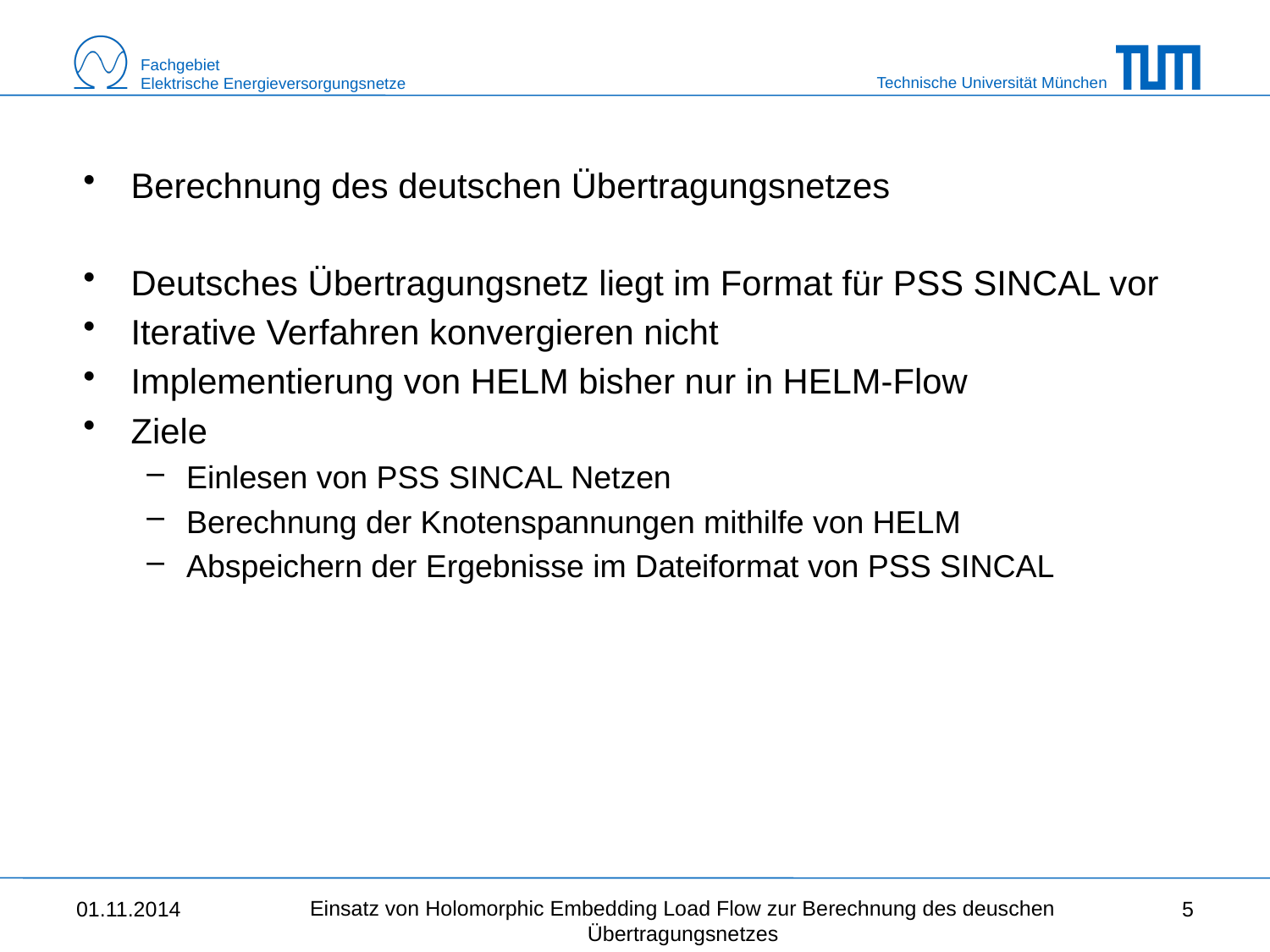

Berechnung des deutschen Übertragungsnetzes
Deutsches Übertragungsnetz liegt im Format für PSS SINCAL vor
Iterative Verfahren konvergieren nicht
Implementierung von HELM bisher nur in HELM-Flow
Ziele
Einlesen von PSS SINCAL Netzen
Berechnung der Knotenspannungen mithilfe von HELM
Abspeichern der Ergebnisse im Dateiformat von PSS SINCAL

Einsatz von Holomorphic Embedding Load Flow zur Berechnung des deuschen Übertragungsnetzes
01.11.2014
5